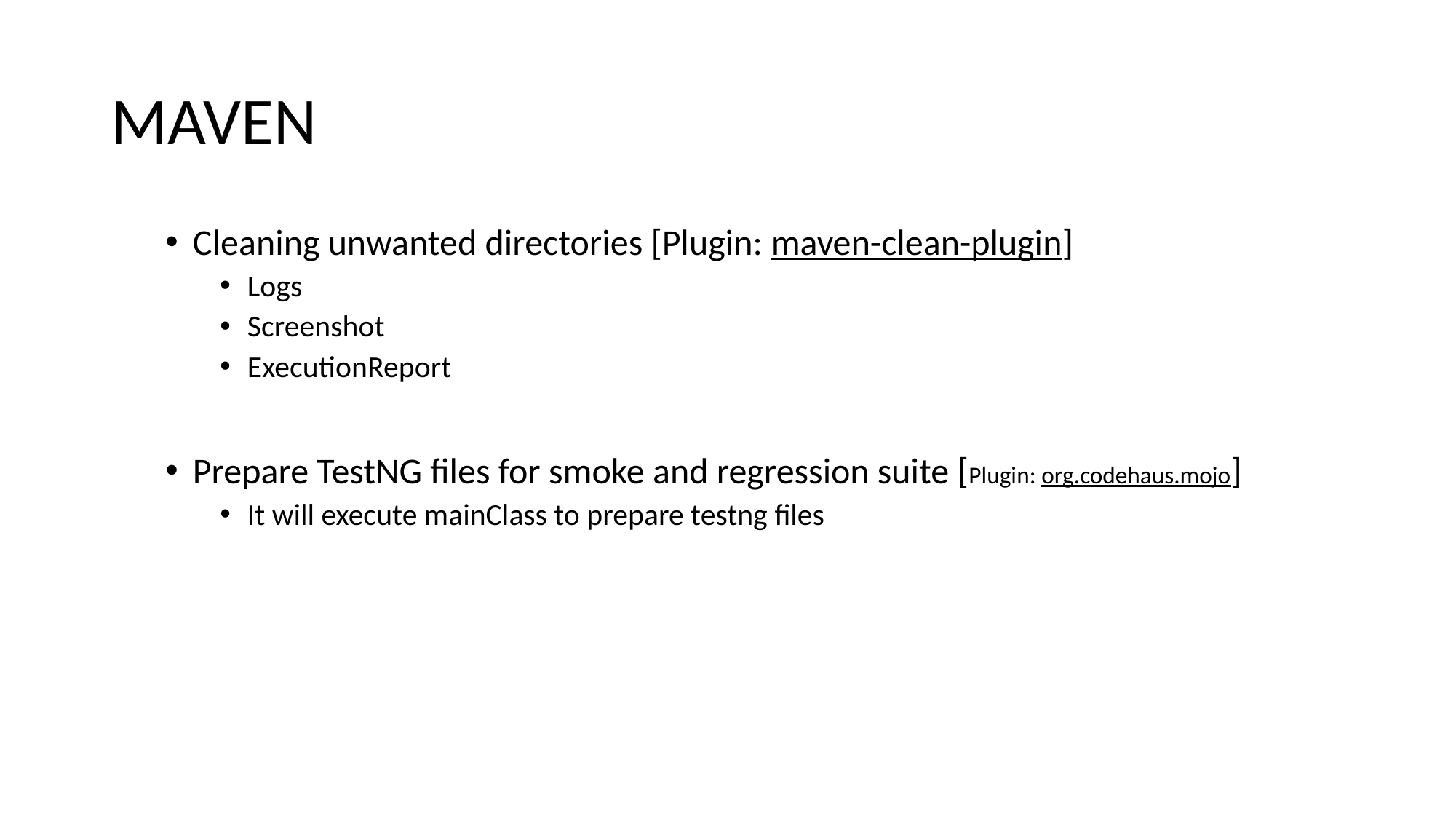

# MAVEN
Cleaning unwanted directories [Plugin: maven-clean-plugin]
Logs
Screenshot
ExecutionReport

Prepare TestNG files for smoke and regression suite [Plugin: org.codehaus.mojo]
It will execute mainClass to prepare testng files